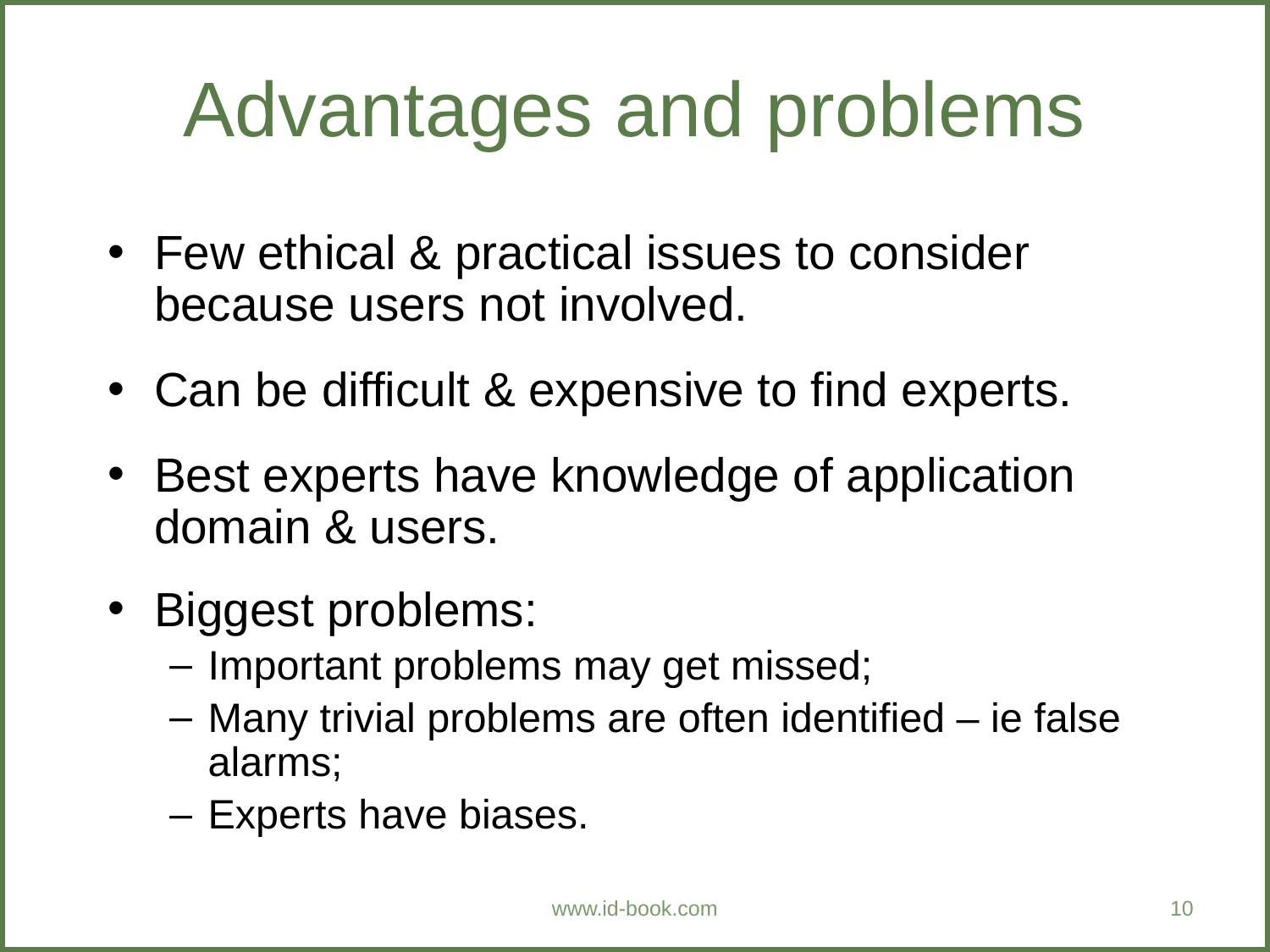

Advantages and problems
Few ethical & practical issues to consider because users not involved.

Can be difficult & expensive to find experts.

Best experts have knowledge of application domain & users.

Biggest problems:
Important problems may get missed;
Many trivial problems are often identified – ie false alarms;
Experts have biases.
www.id-book.com
10